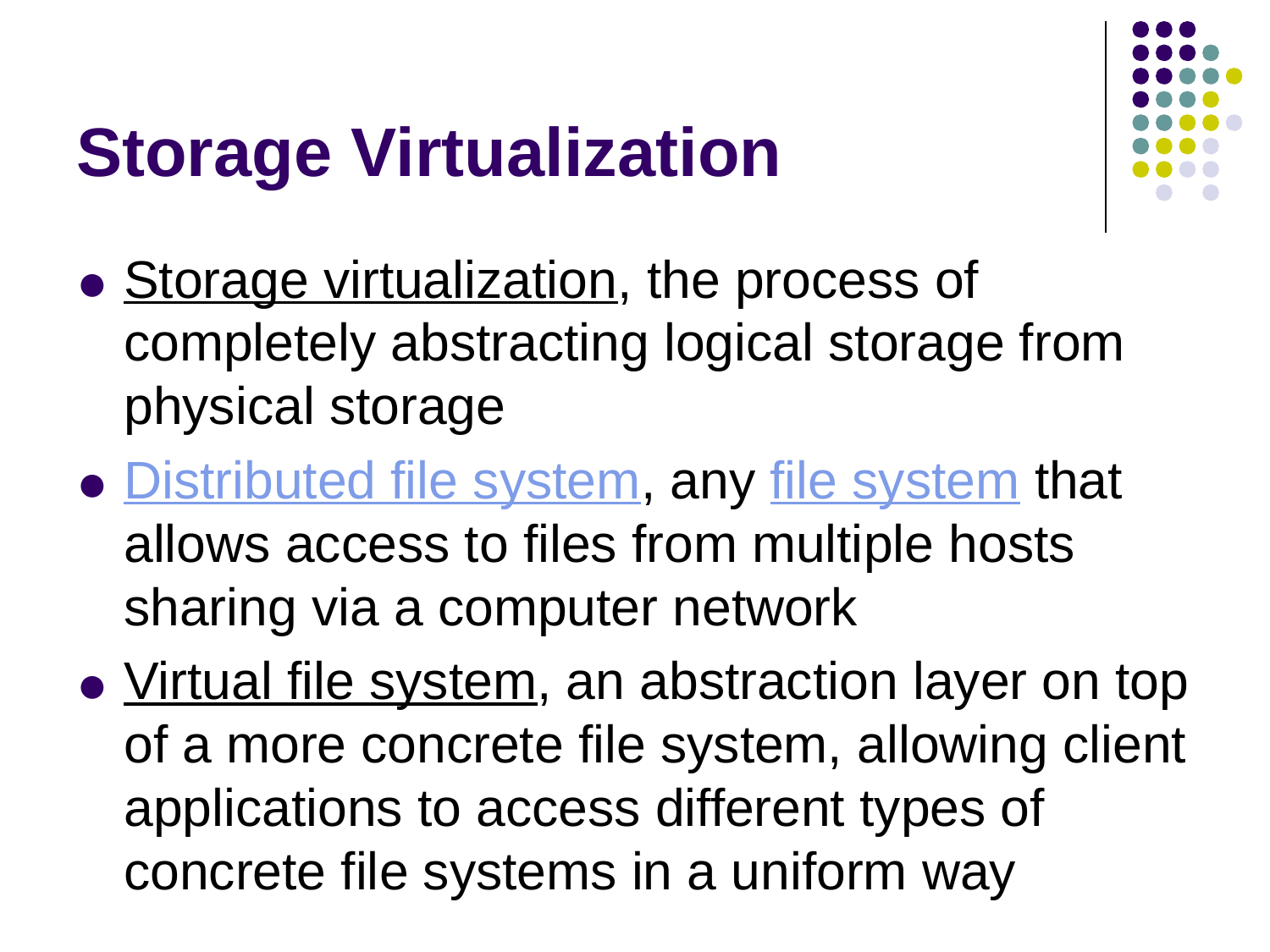

# Storage Virtualization
Storage virtualization, the process of completely abstracting logical storage from physical storage
Distributed file system, any file system that allows access to files from multiple hosts sharing via a computer network
Virtual file system, an abstraction layer on top of a more concrete file system, allowing client applications to access different types of concrete file systems in a uniform way